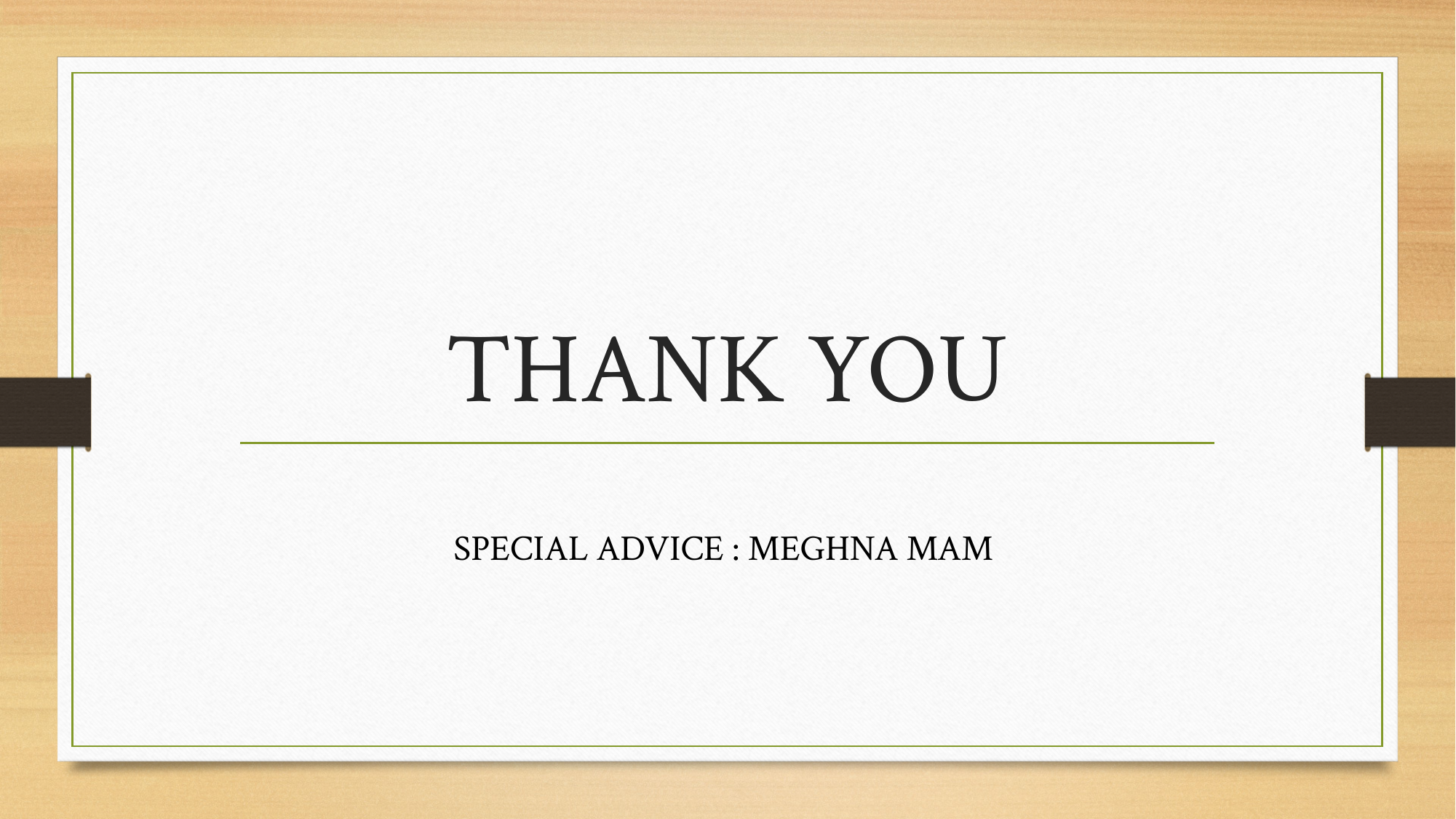

# THANK YOU

SPECIAL ADVICE : MEGHNA MAM